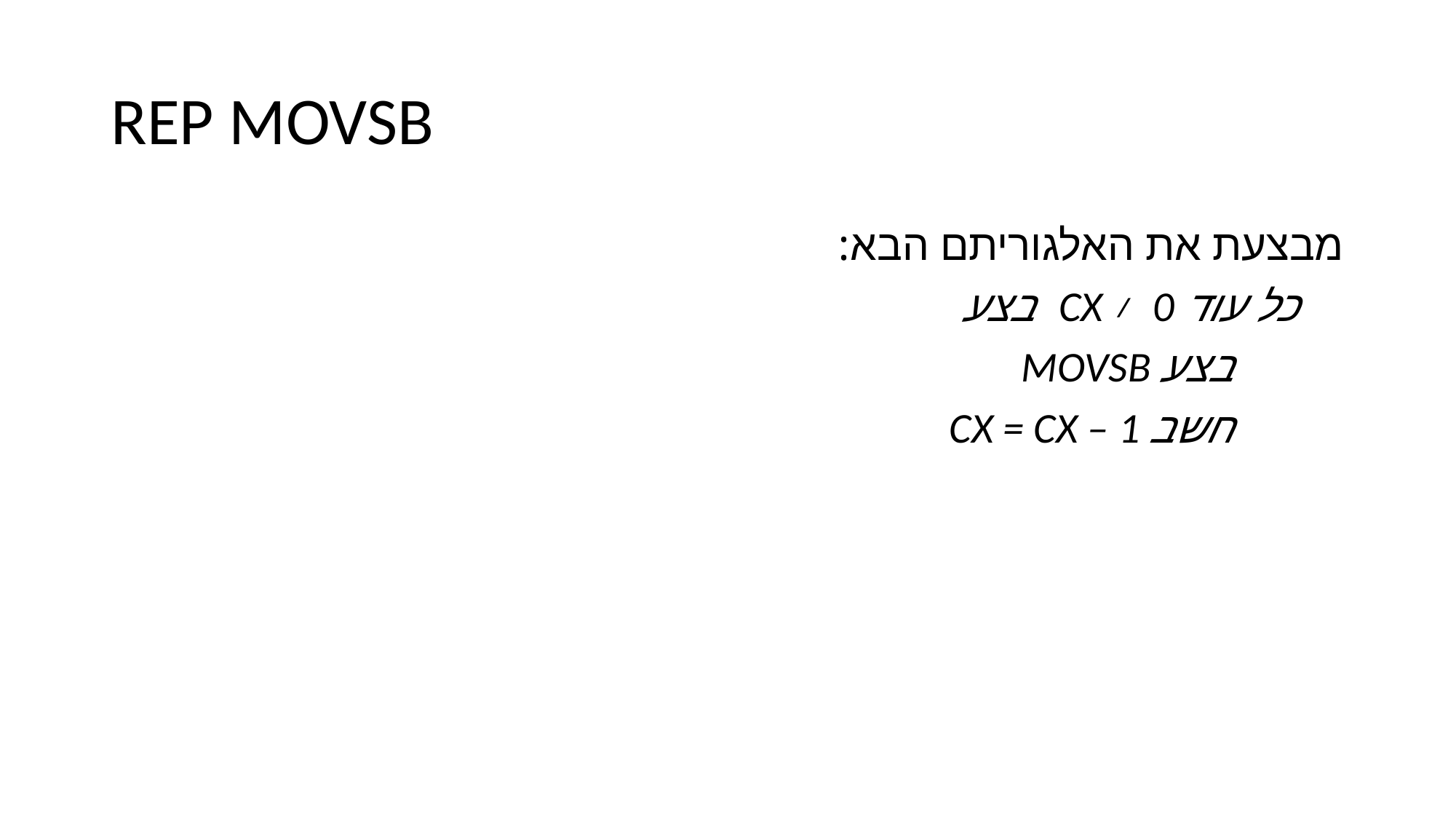

# REP MOVSB
מבצעת את האלגוריתם הבא:
    כל עוד CX ≠  0  בצע
		בצע MOVSB
		חשב CX = CX – 1